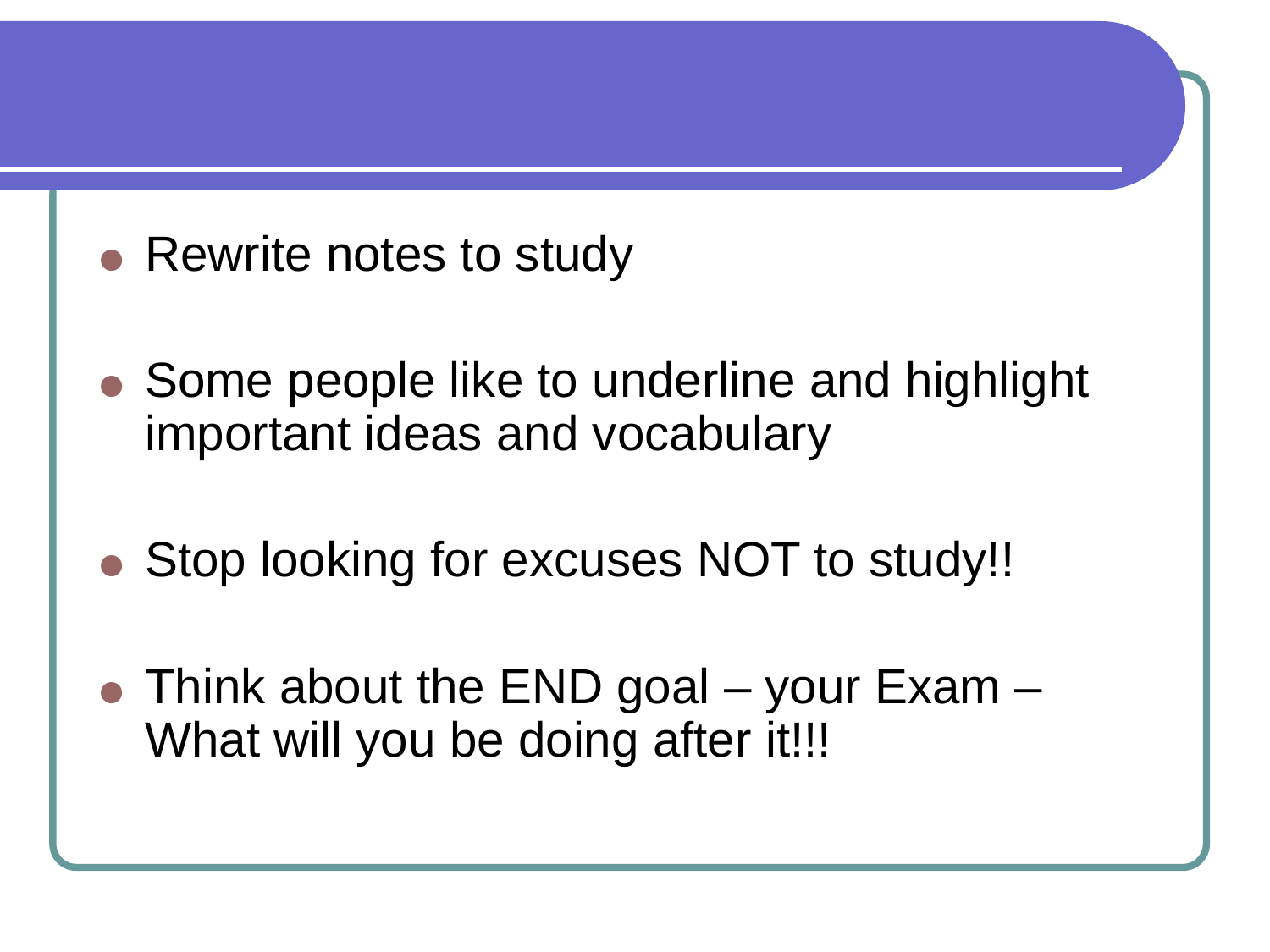

#
Rewrite notes to study

Some people like to underline and highlight important ideas and vocabulary

Stop looking for excuses NOT to study!!

Think about the END goal – your Exam – What will you be doing after it!!!